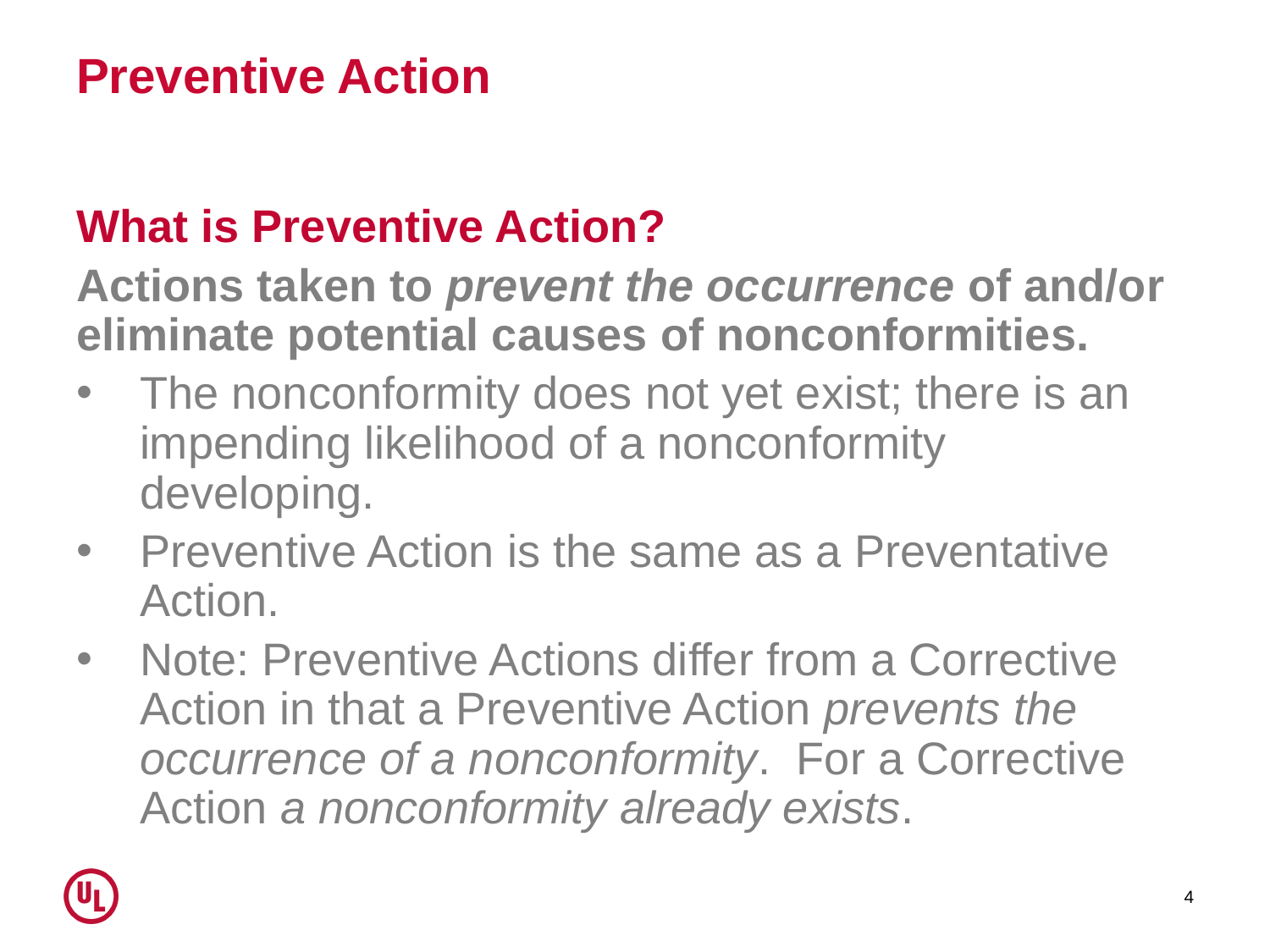

# Preventive Action
What is Preventive Action?
Actions taken to prevent the occurrence of and/or eliminate potential causes of nonconformities.
The nonconformity does not yet exist; there is an impending likelihood of a nonconformity developing.
Preventive Action is the same as a Preventative Action.
Note: Preventive Actions differ from a Corrective Action in that a Preventive Action prevents the occurrence of a nonconformity.  For a Corrective Action a nonconformity already exists.

4